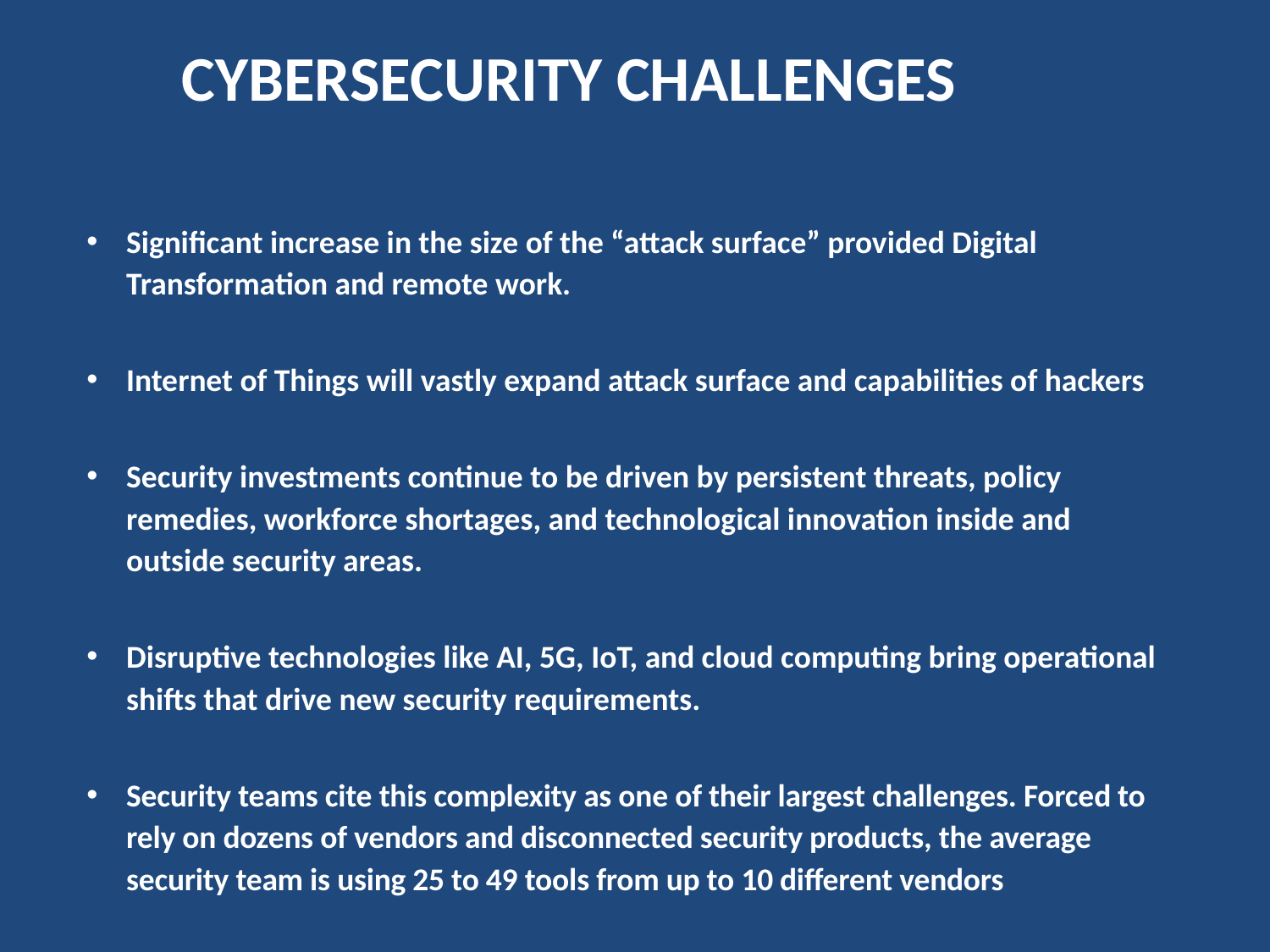

CYBERSECURITY CHALLENGES
Significant increase in the size of the “attack surface” provided Digital Transformation and remote work.

Internet of Things will vastly expand attack surface and capabilities of hackers

Security investments continue to be driven by persistent threats, policy remedies, workforce shortages, and technological innovation inside and outside security areas.

Disruptive technologies like AI, 5G, IoT, and cloud computing bring operational shifts that drive new security requirements.

Security teams cite this complexity as one of their largest challenges. Forced to rely on dozens of vendors and disconnected security products, the average security team is using 25 to 49 tools from up to 10 different vendors